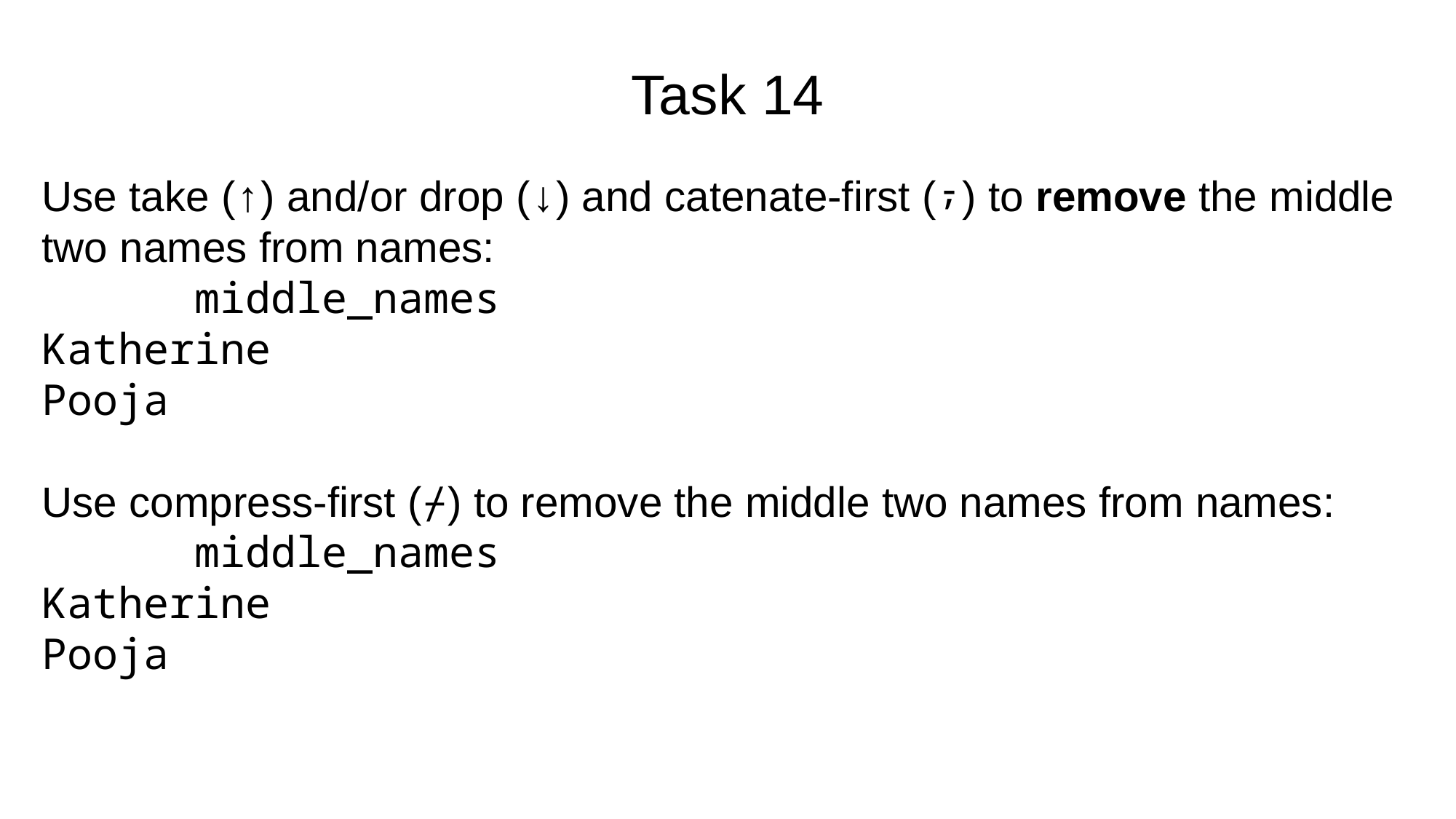

# Task 14
Use take (↑) and/or drop (↓) and catenate-first (⍪) to remove the middle two names from names:
      middle_names
Katherine
Pooja

Use compress-first (⌿) to remove the middle two names from names:
      middle_names
Katherine
Pooja